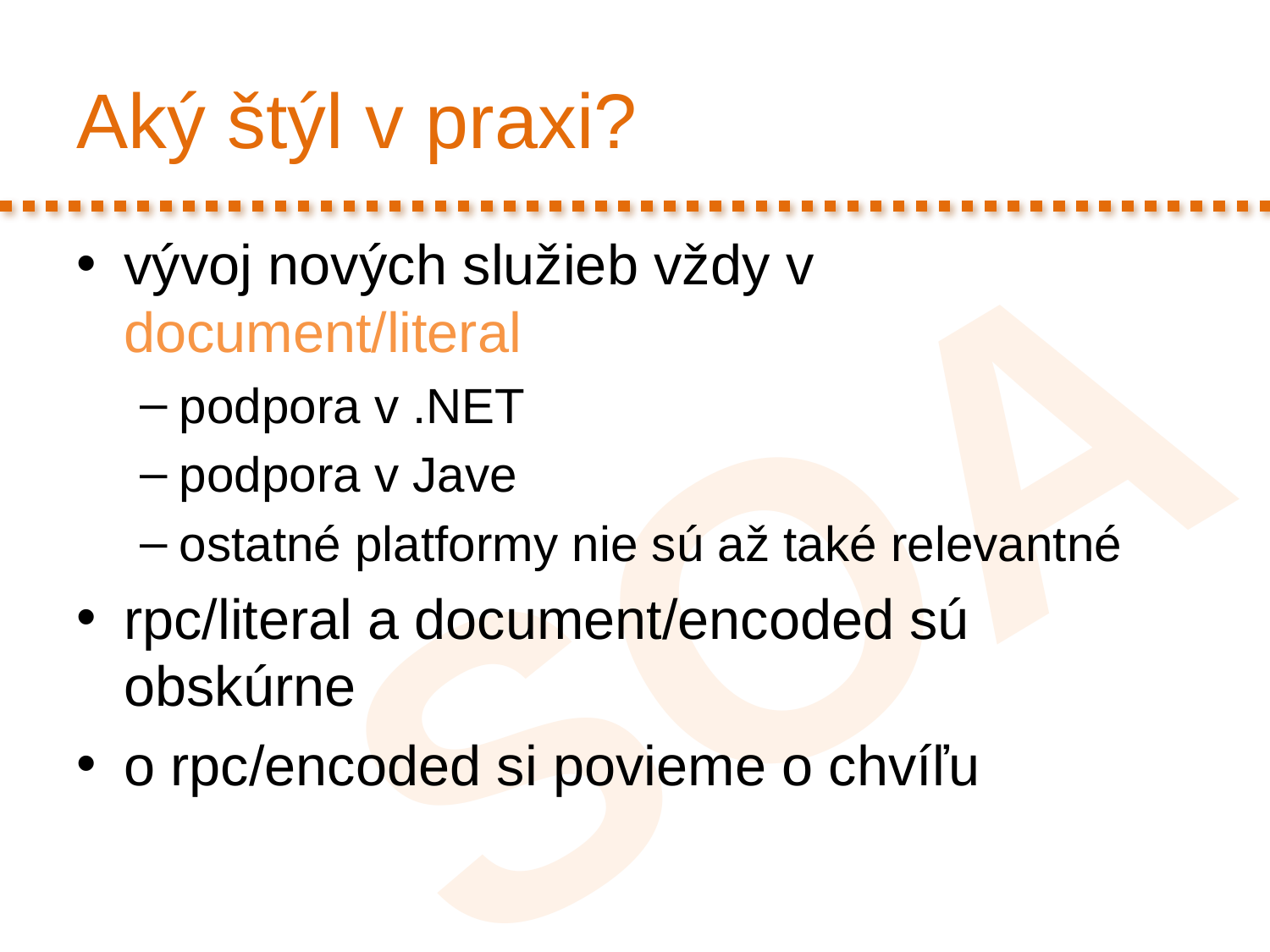

# Aký štýl v praxi?
vývoj nových služieb vždy v document/literal
podpora v .NET
podpora v Jave
ostatné platformy nie sú až také relevantné
rpc/literal a document/encoded sú obskúrne
o rpc/encoded si povieme o chvíľu